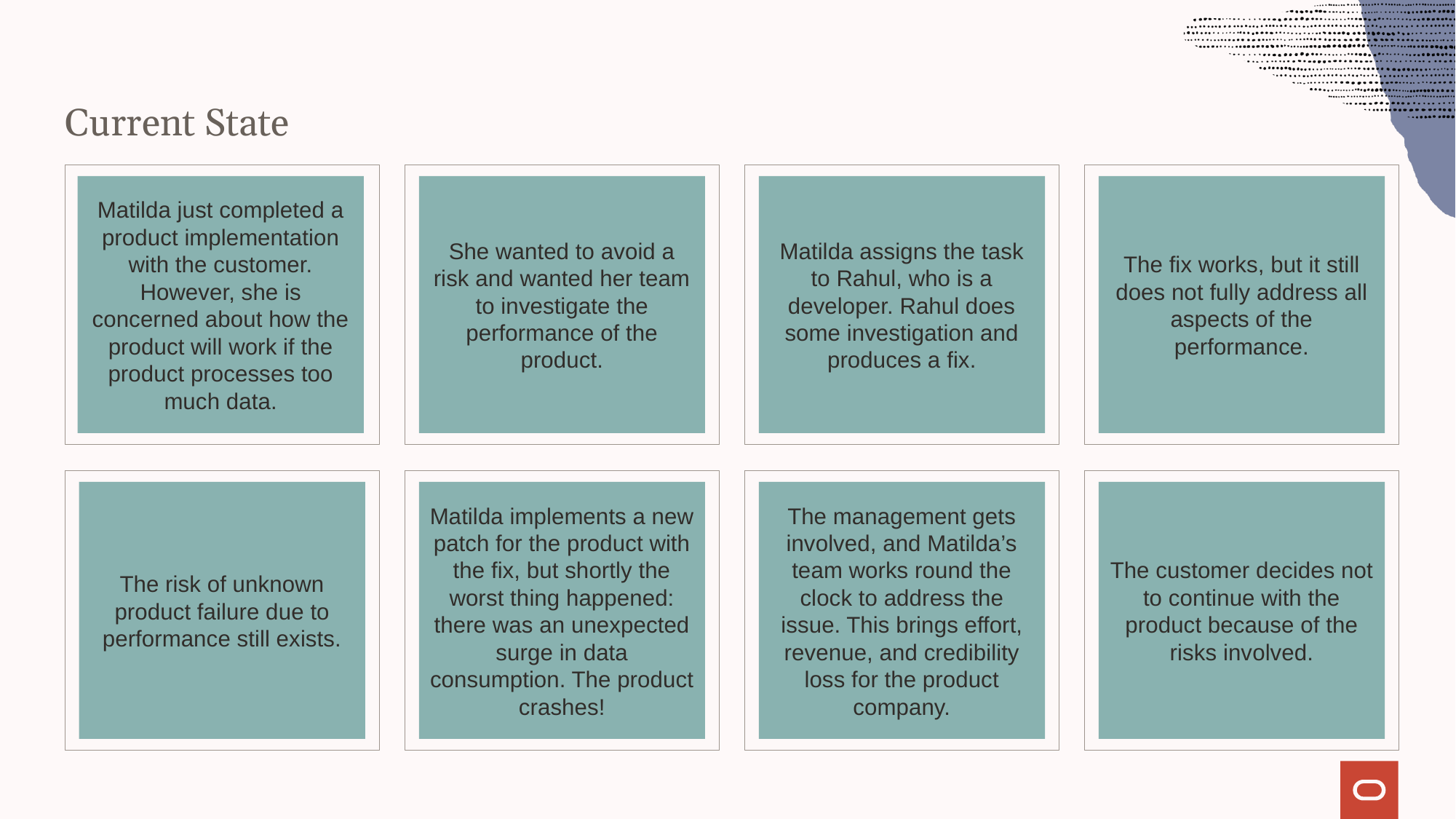

# Current State

Matilda just completed a product implementation with the customer. However, she is concerned about how the product will work if the product processes too much data.
She wanted to avoid a risk and wanted her team to investigate the performance of the product.
Matilda assigns the task to Rahul, who is a developer. Rahul does some investigation and produces a fix.
The fix works, but it still does not fully address all aspects of the performance.

The risk of unknown product failure due to performance still exists.
Matilda implements a new patch for the product with the fix, but shortly the worst thing happened: there was an unexpected surge in data consumption. The product crashes!
The management gets involved, and Matilda’s team works round the clock to address the issue. This brings effort, revenue, and credibility loss for the product company.
The customer decides not to continue with the product because of the risks involved.